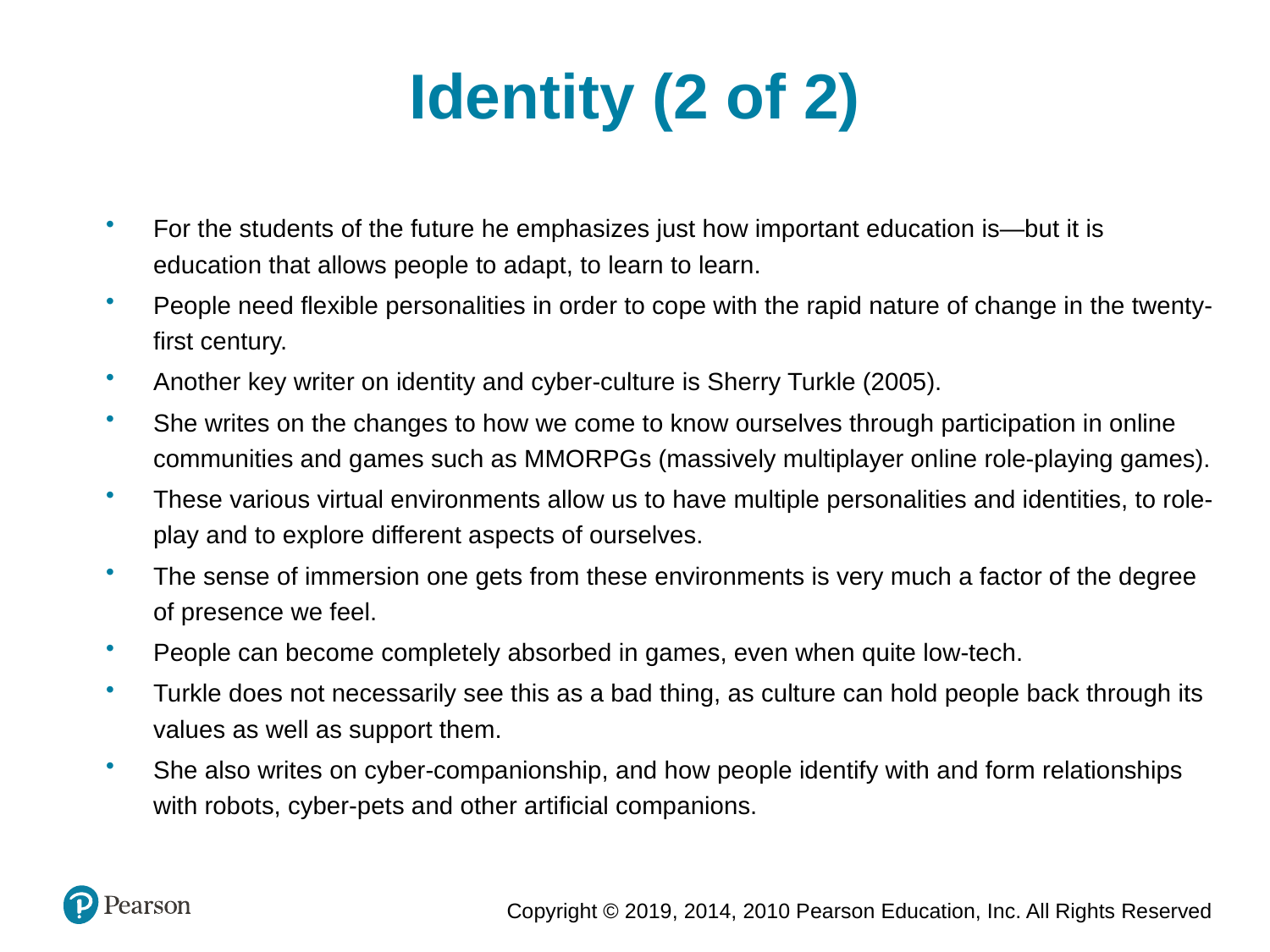

Identity (2 of 2)
For the students of the future he emphasizes just how important education is—but it is education that allows people to adapt, to learn to learn.
People need flexible personalities in order to cope with the rapid nature of change in the twenty-first century.
Another key writer on identity and cyber-culture is Sherry Turkle (2005).
She writes on the changes to how we come to know ourselves through participation in online communities and games such as MMORPGs (massively multiplayer online role-playing games).
These various virtual environments allow us to have multiple personalities and identities, to role-play and to explore different aspects of ourselves.
The sense of immersion one gets from these environments is very much a factor of the degree of presence we feel.
People can become completely absorbed in games, even when quite low-tech.
Turkle does not necessarily see this as a bad thing, as culture can hold people back through its values as well as support them.
She also writes on cyber-companionship, and how people identify with and form relationships with robots, cyber-pets and other artificial companions.